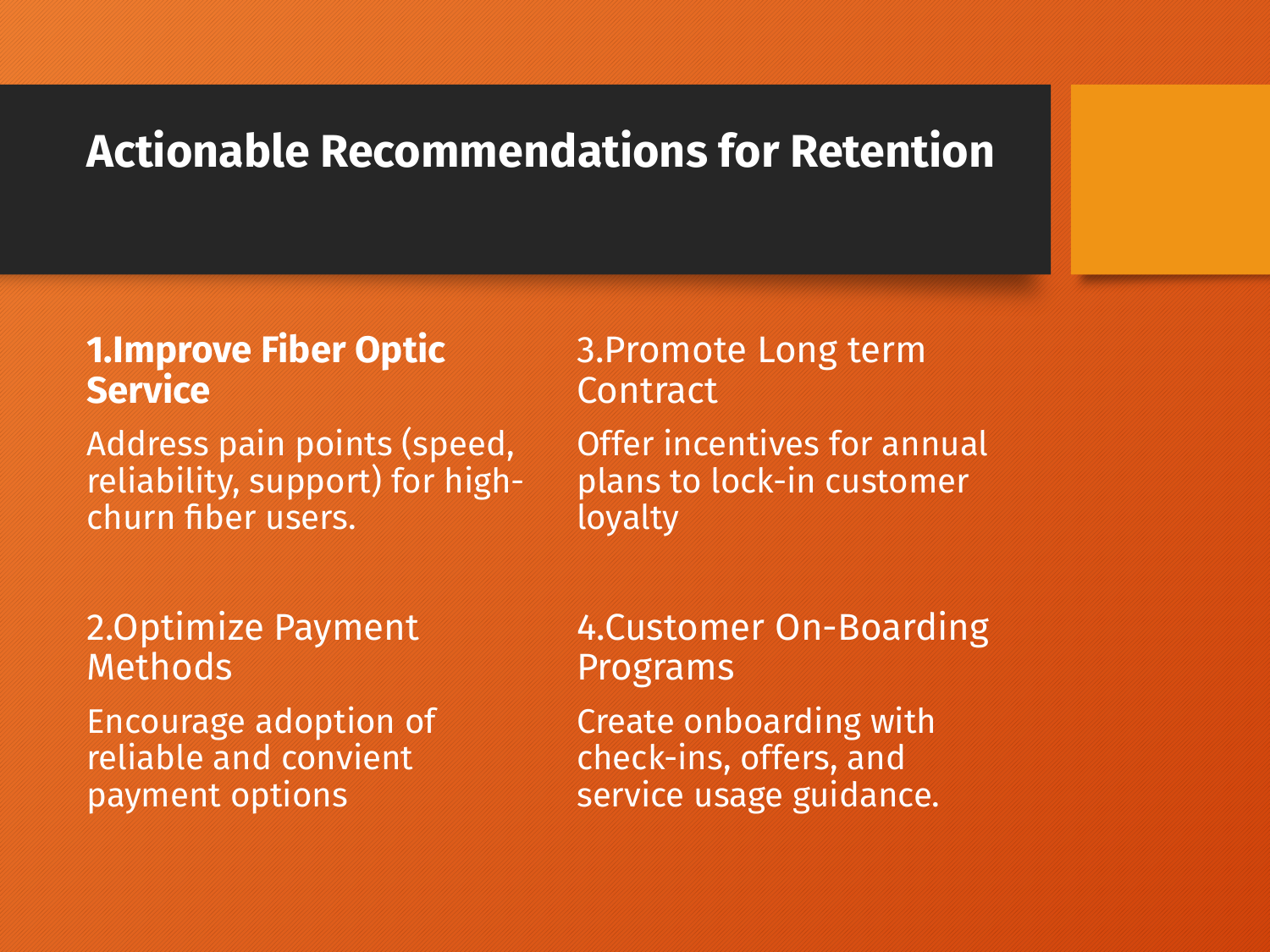

# Actionable Recommendations for Retention
1.Improve Fiber Optic Service
Address pain points (speed, reliability, support) for high-churn fiber users.

2.Optimize Payment Methods
Encourage adoption of reliable and convient payment options

3.Promote Long term Contract
Offer incentives for annual plans to lock-in customer loyalty

4.Customer On-Boarding Programs
Create onboarding with check-ins, offers, and service usage guidance.